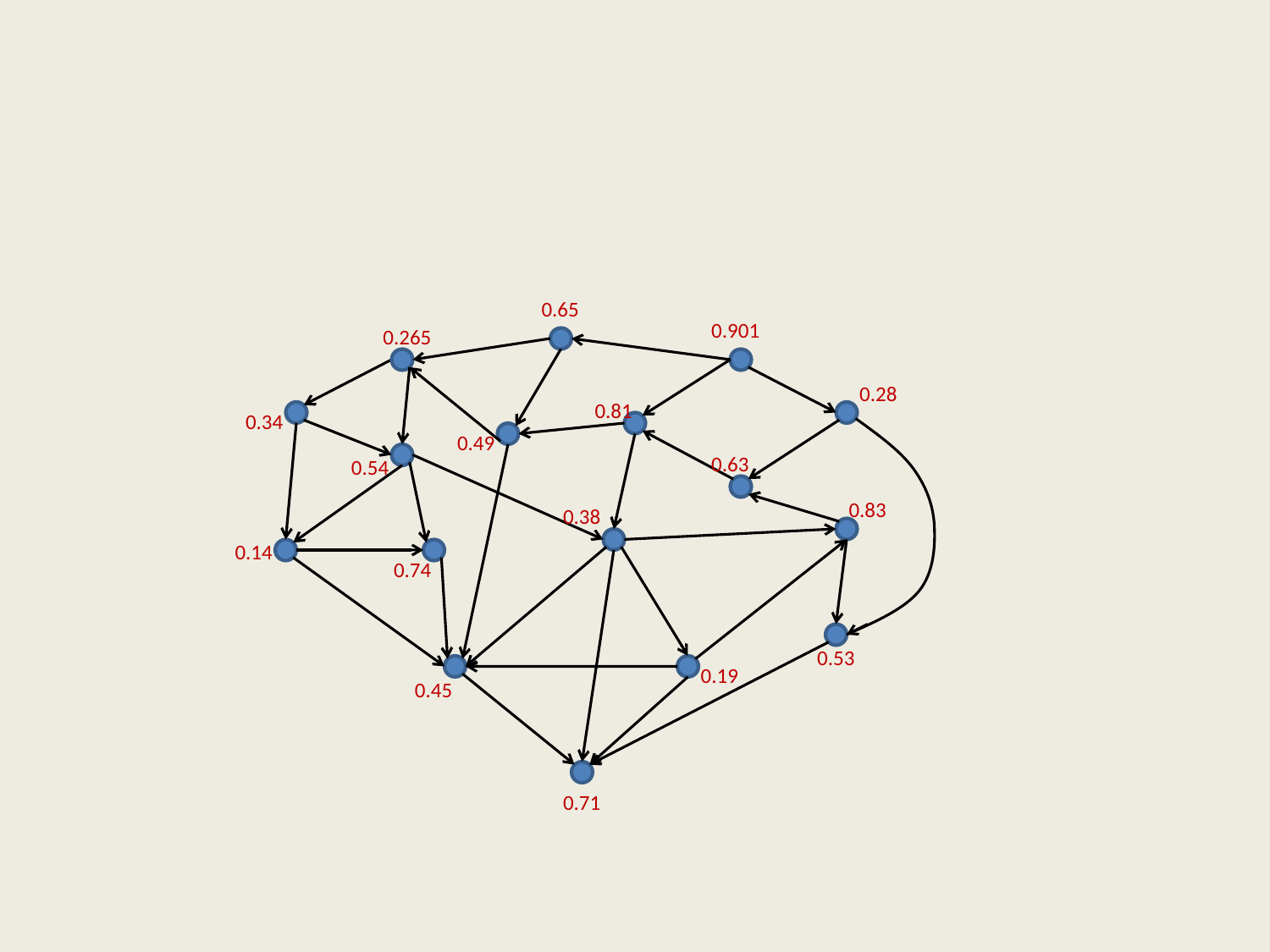

#

0.65
0.901
0.265
0.28
0.81
0.34
0.49
0.63
0.54
0.83
0.38
0.14
0.74
0.53
0.19
0.45
0.71